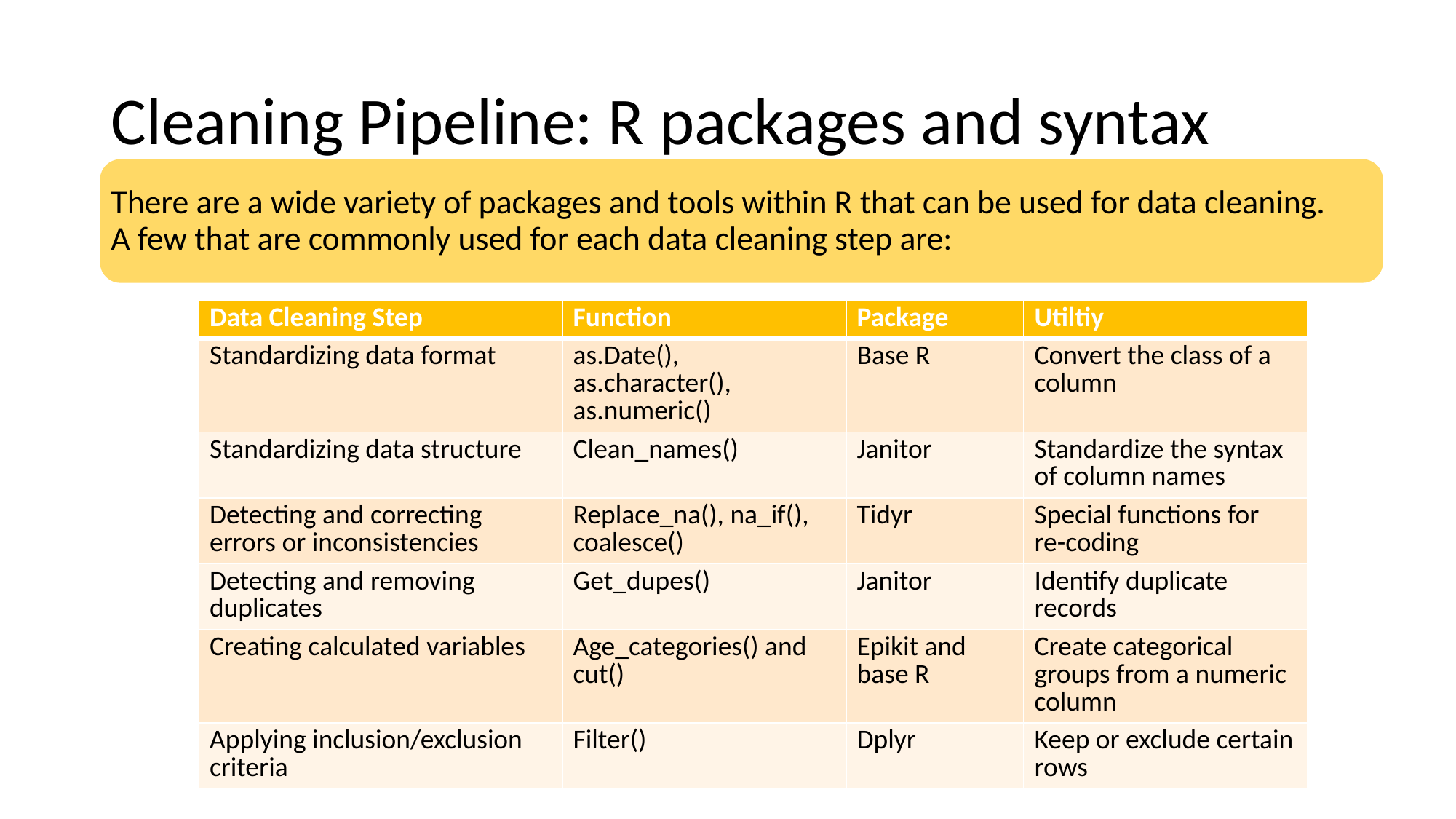

# Cleaning Pipeline: R packages and syntax
There are a wide variety of packages and tools within R that can be used for data cleaning. A few that are commonly used for each data cleaning step are:

| Data Cleaning Step | Function | Package | Utiltiy |
| --- | --- | --- | --- |
| Standardizing data format | as.Date(), as.character(), as.numeric() | Base R | Convert the class of a column |
| Standardizing data structure | Clean\_names() | Janitor | Standardize the syntax of column names |
| Detecting and correcting errors or inconsistencies | Replace\_na(), na\_if(), coalesce() | Tidyr | Special functions for re-coding |
| Detecting and removing duplicates | Get\_dupes() | Janitor | Identify duplicate records |
| Creating calculated variables | Age\_categories() and cut() | Epikit and base R | Create categorical groups from a numeric column |
| Applying inclusion/exclusion criteria | Filter() | Dplyr | Keep or exclude certain rows |